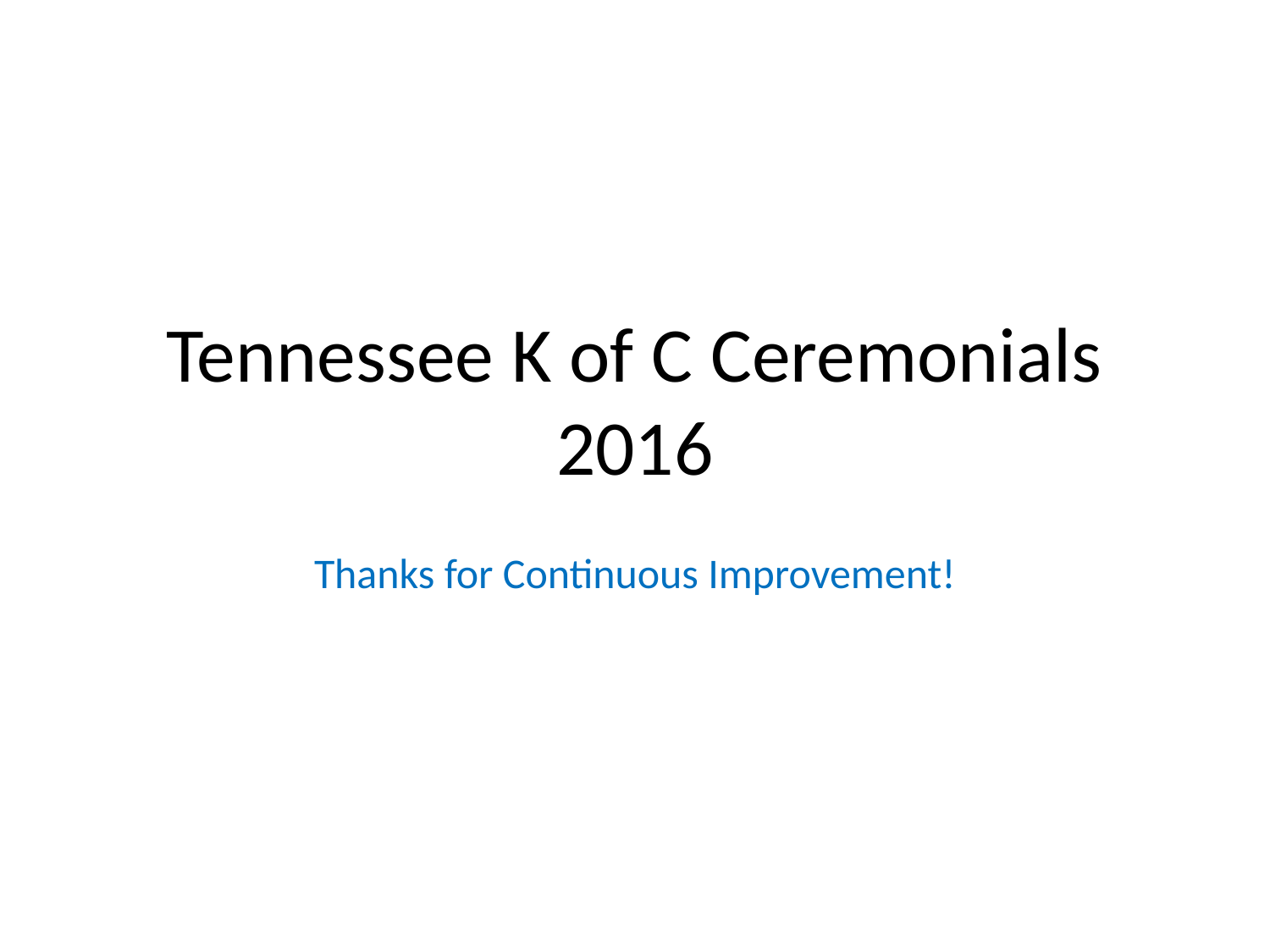

# Tennessee K of C Ceremonials 2016
Thanks for Continuous Improvement!